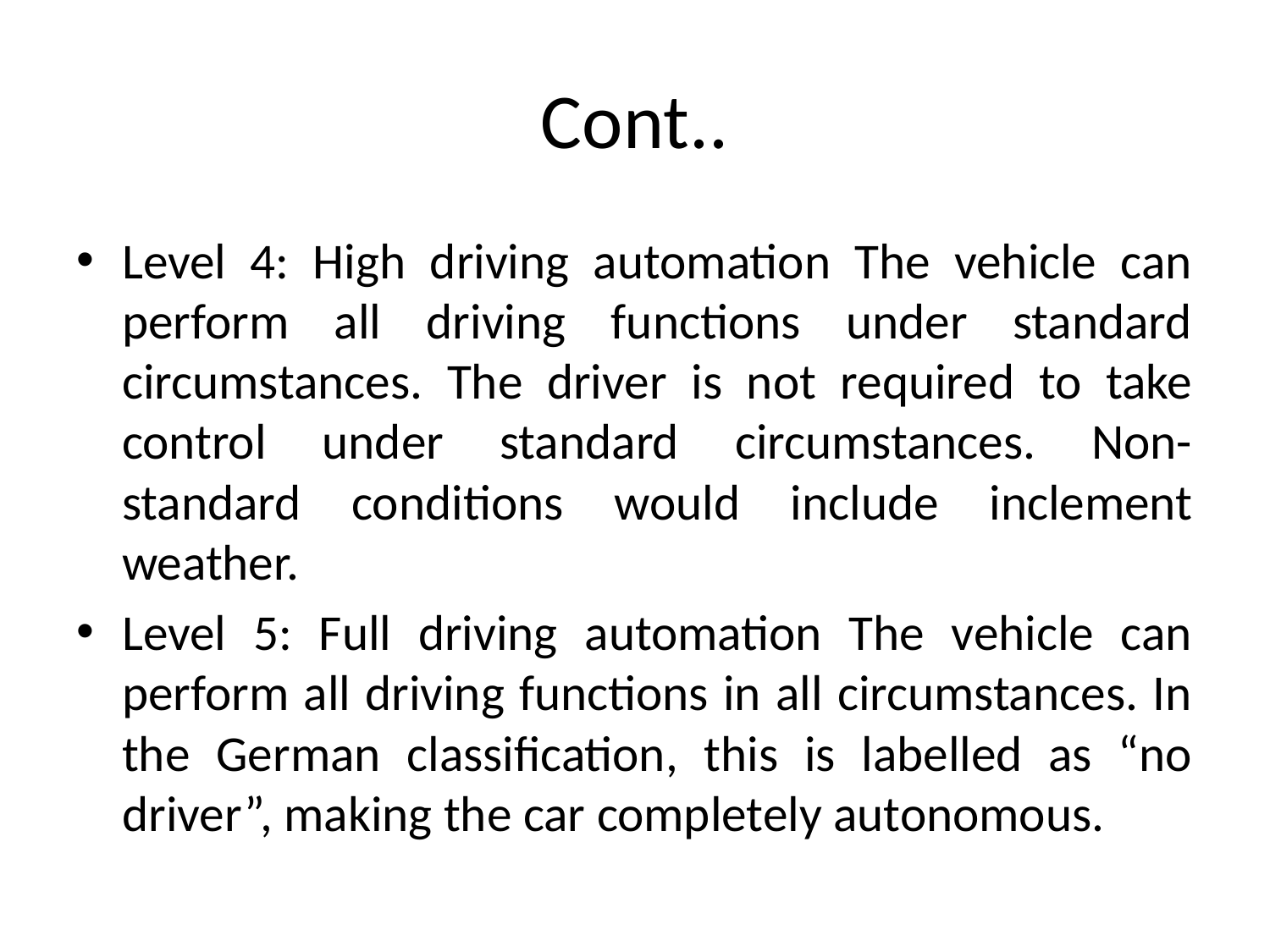

# Cont..
Level 4: High driving automation The vehicle can perform all driving functions under standard circumstances. The driver is not required to take control under standard circumstances. Non-standard conditions would include inclement weather.
Level 5: Full driving automation The vehicle can perform all driving functions in all circumstances. In the German classification, this is labelled as “no driver”, making the car completely autonomous.